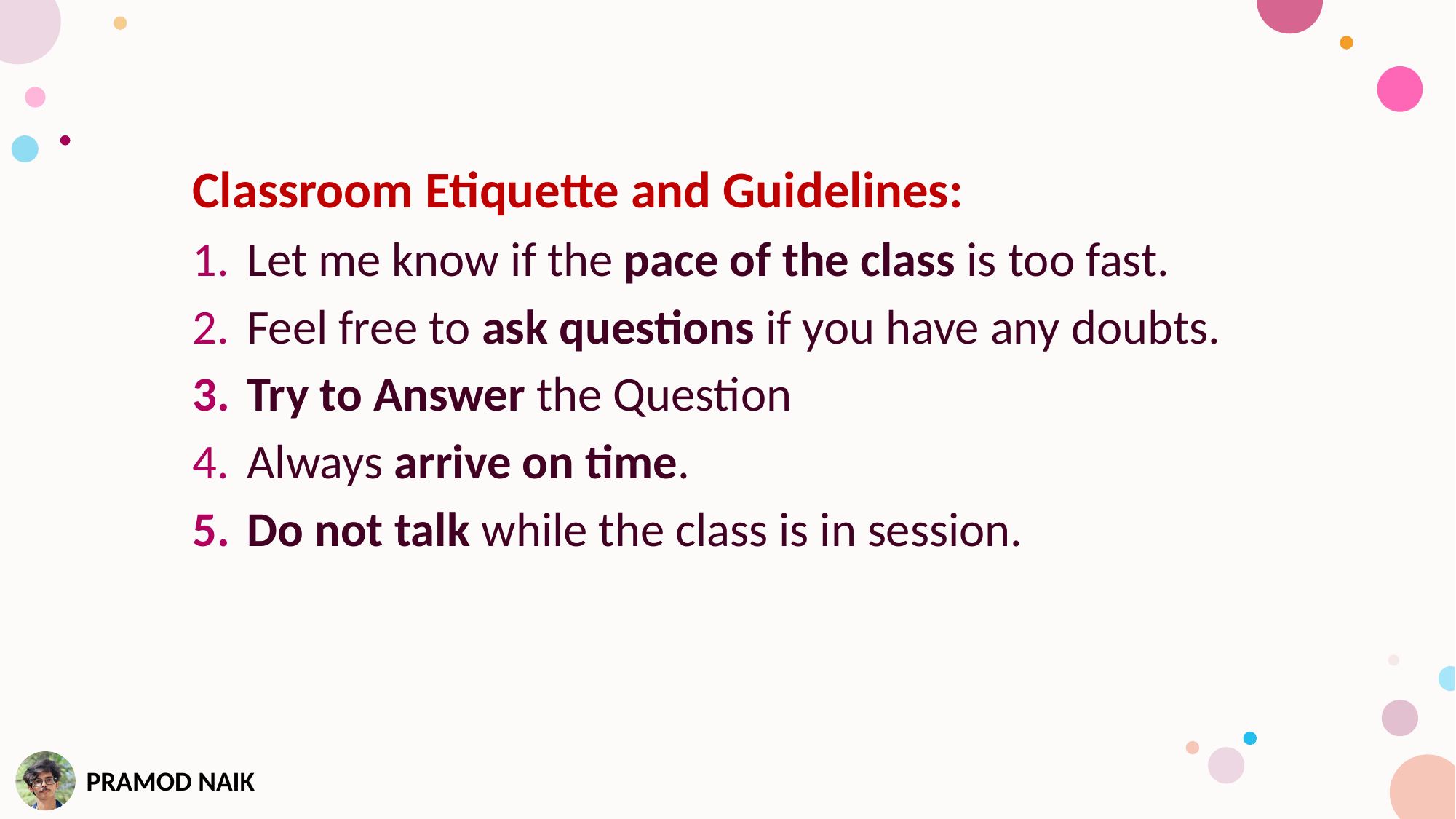

Classroom Etiquette and Guidelines:
Let me know if the pace of the class is too fast.
Feel free to ask questions if you have any doubts.
Try to Answer the Question
Always arrive on time.
Do not talk while the class is in session.